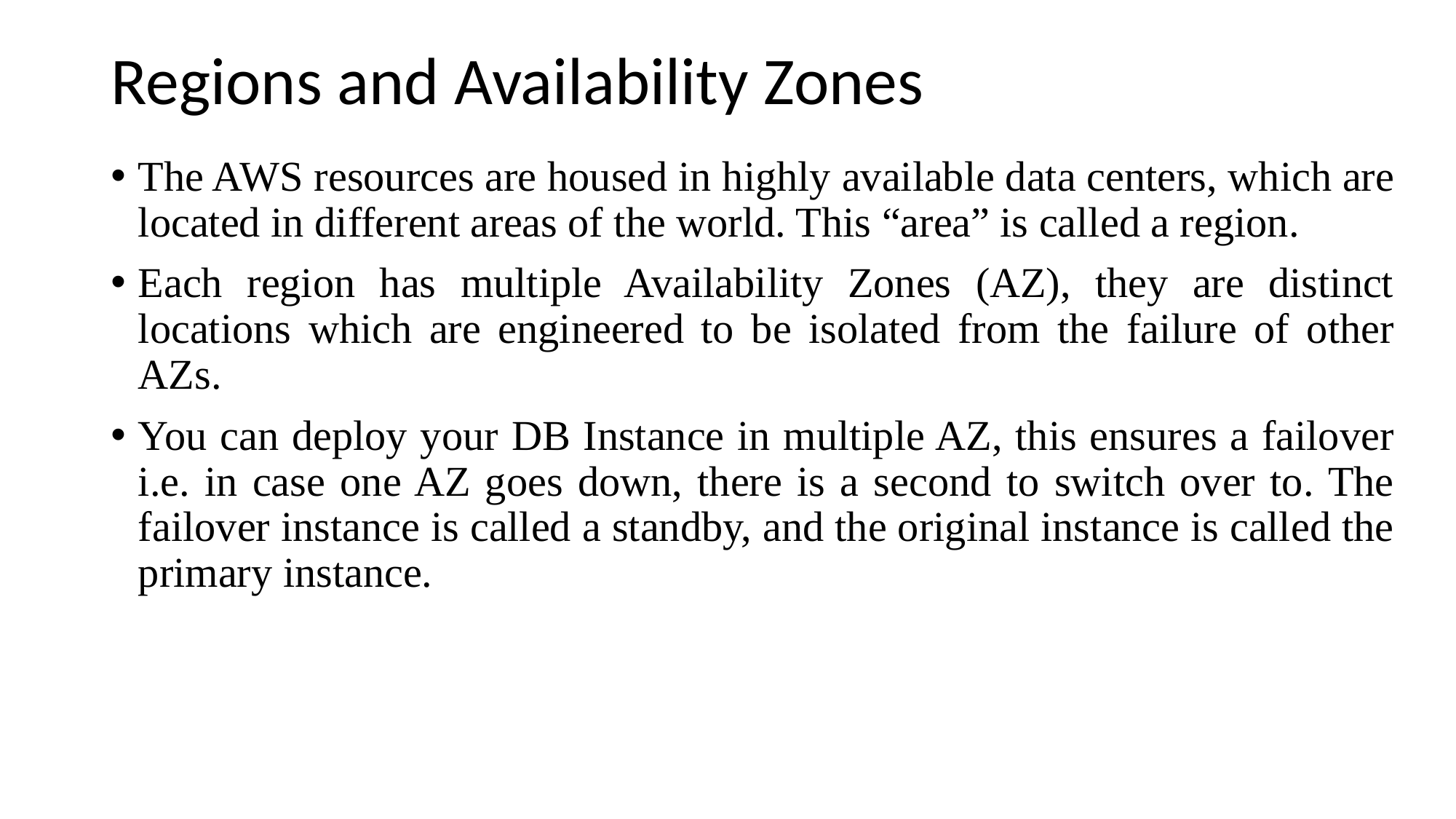

# Regions and Availability Zones
The AWS resources are housed in highly available data centers, which are located in different areas of the world. This “area” is called a region.
Each region has multiple Availability Zones (AZ), they are distinct locations which are engineered to be isolated from the failure of other AZs.
You can deploy your DB Instance in multiple AZ, this ensures a failover i.e. in case one AZ goes down, there is a second to switch over to. The failover instance is called a standby, and the original instance is called the primary instance.